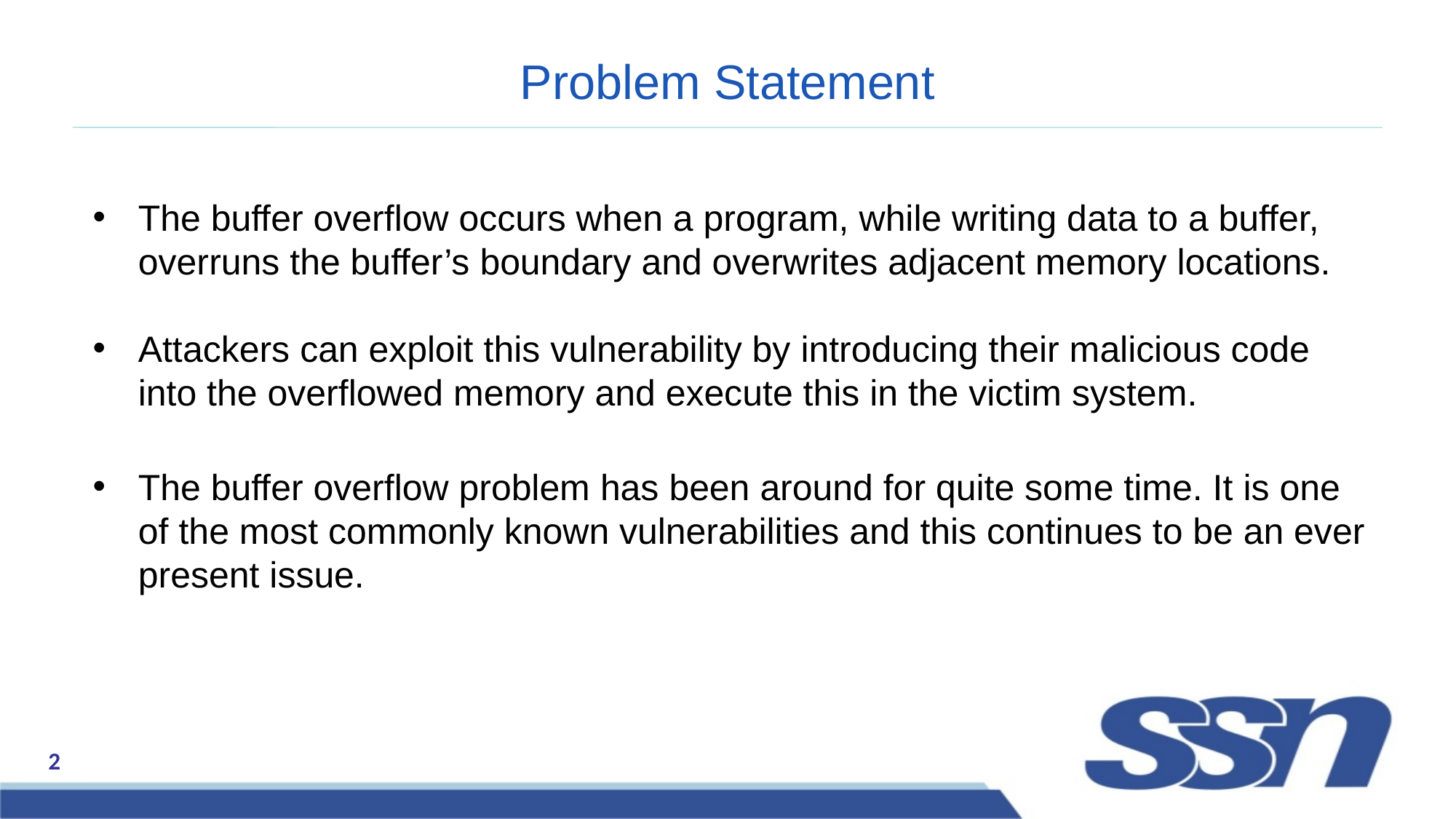

# Problem Statement

The buffer overflow occurs when a program, while writing data to a buffer, overruns the buffer’s boundary and overwrites adjacent memory locations.

Attackers can exploit this vulnerability by introducing their malicious code into the overflowed memory and execute this in the victim system.

The buffer overflow problem has been around for quite some time. It is one of the most commonly known vulnerabilities and this continues to be an ever present issue.